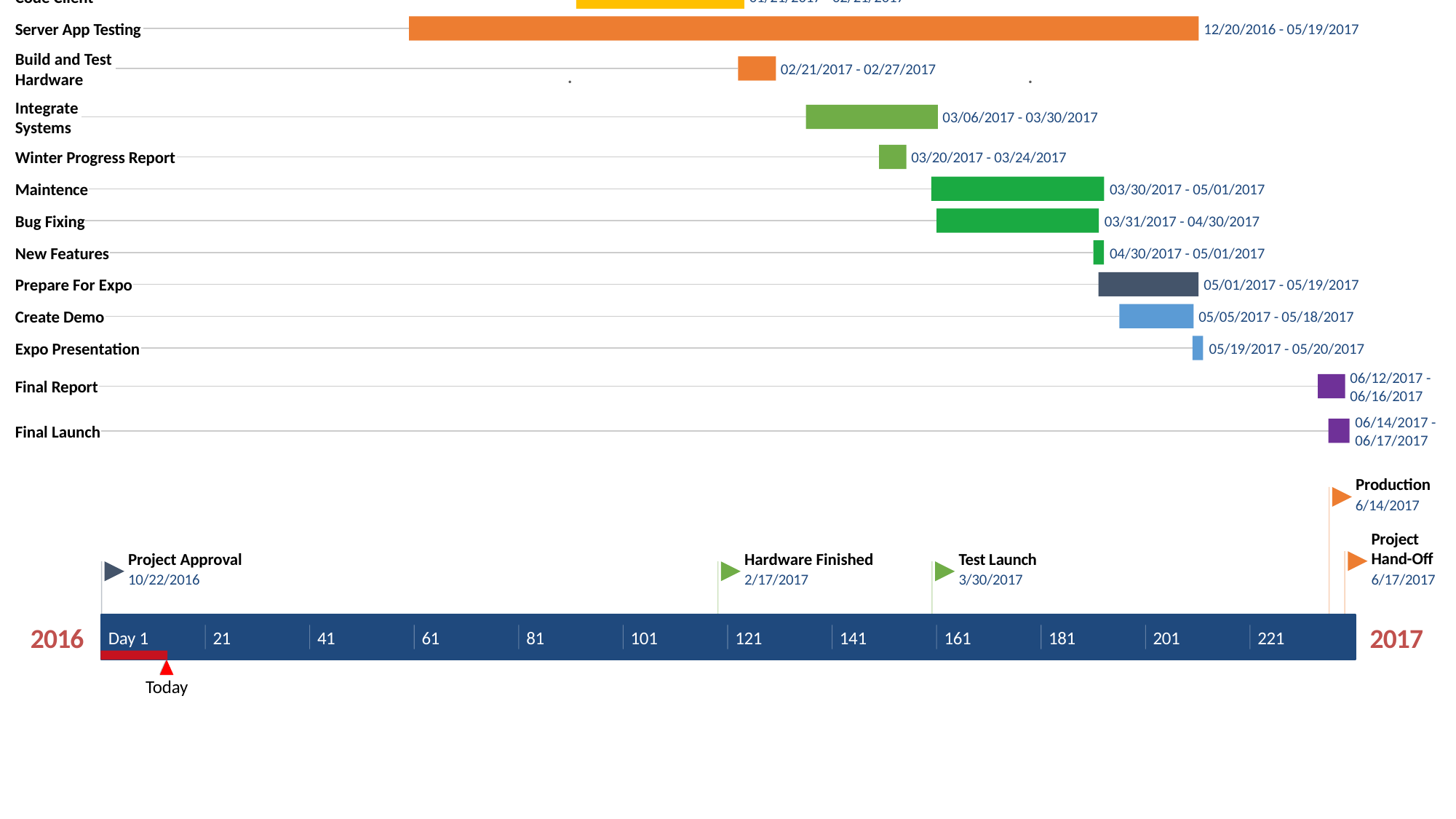

12 days
Requirements Document

10/24/2016 - 11/04/2016

8 days

Technical Review
11/11/2016 - 11/18/2016

14 days

Design Document
11/18/2016 - 12/01/2016

9 days

Fall Progress Report
12/01/2016 - 12/09/2016

44 days

Code Server
12/09/2016 - 01/21/2017

32 days

Code Client
01/21/2017 - 02/21/2017

151 days

Server App Testing
12/20/2016 - 05/19/2017

7 days
Build and Test Hardware

.
.
02/21/2017 - 02/27/2017

25 days
Integrate Systems

03/06/2017 - 03/30/2017

5 days

Winter Progress Report
03/20/2017 - 03/24/2017

33 days

Maintence
03/30/2017 - 05/01/2017

31 days

Bug Fixing
03/31/2017 - 04/30/2017

2 days

New Features
04/30/2017 - 05/01/2017

19 days

Prepare For Expo
05/01/2017 - 05/19/2017

14 days

Create Demo
05/05/2017 - 05/18/2017

2 days

Expo Presentation
05/19/2017 - 05/20/2017

5 days
06/12/2017 - 06/16/2017

Final Report

4 days
06/14/2017 - 06/17/2017

Final Launch

Production

6/14/2017
Project Hand-Off
Project Approval
Hardware Finished
Test Launch

10/22/2016
2/17/2017
3/30/2017
6/17/2017

2016
2017
Day 1
21
41
61
81
101
121
141
161
181
201
221

Today